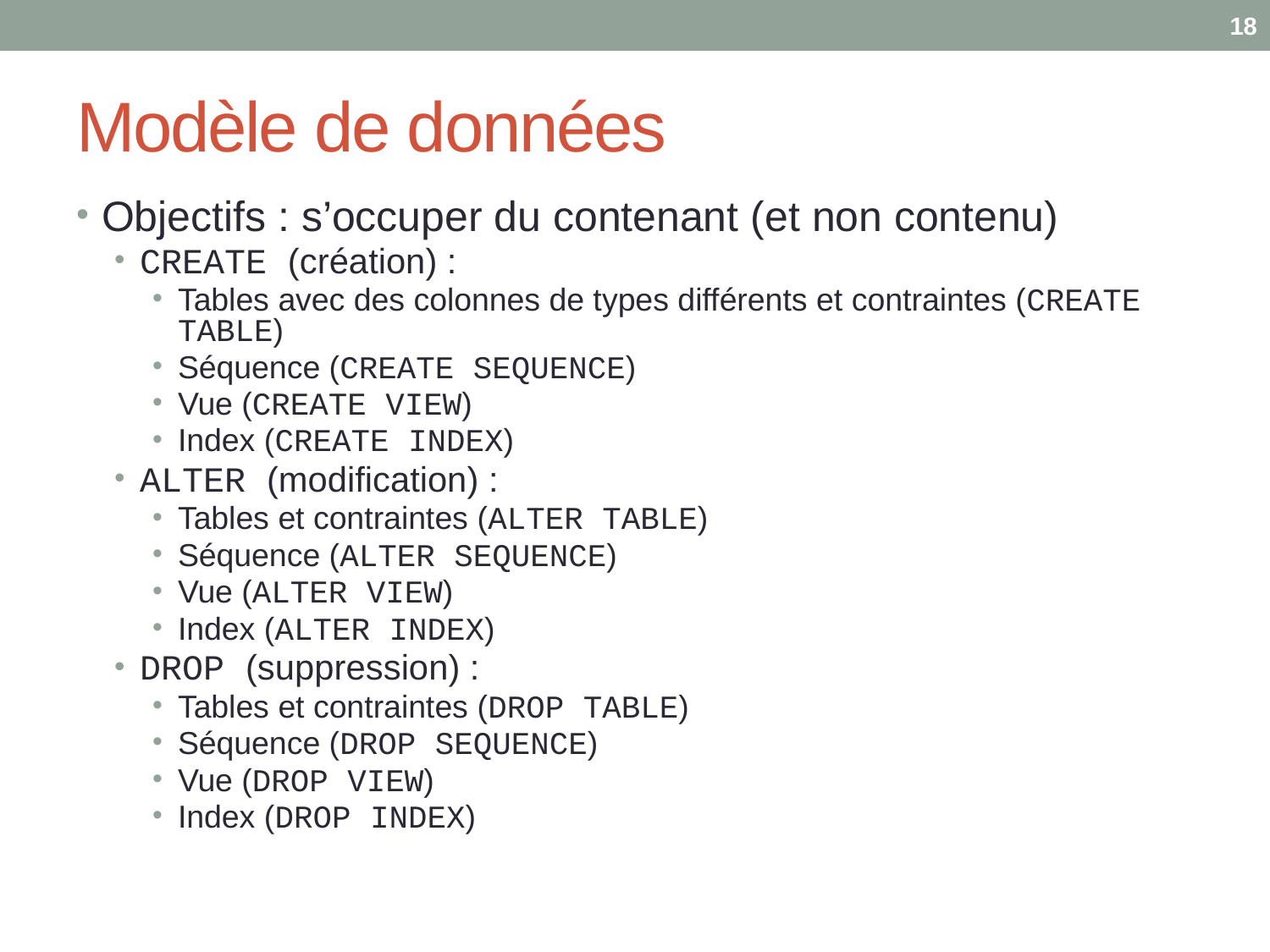

18
# Modèle de données
Objectifs : s’occuper du contenant (et non contenu)
CREATE (création) :
Tables avec des colonnes de types différents et contraintes (CREATE TABLE)
Séquence (CREATE SEQUENCE)
Vue (CREATE VIEW)
Index (CREATE INDEX)
ALTER (modification) :
Tables et contraintes (ALTER TABLE)
Séquence (ALTER SEQUENCE)
Vue (ALTER VIEW)
Index (ALTER INDEX)
DROP (suppression) :
Tables et contraintes (DROP TABLE)
Séquence (DROP SEQUENCE)
Vue (DROP VIEW)
Index (DROP INDEX)